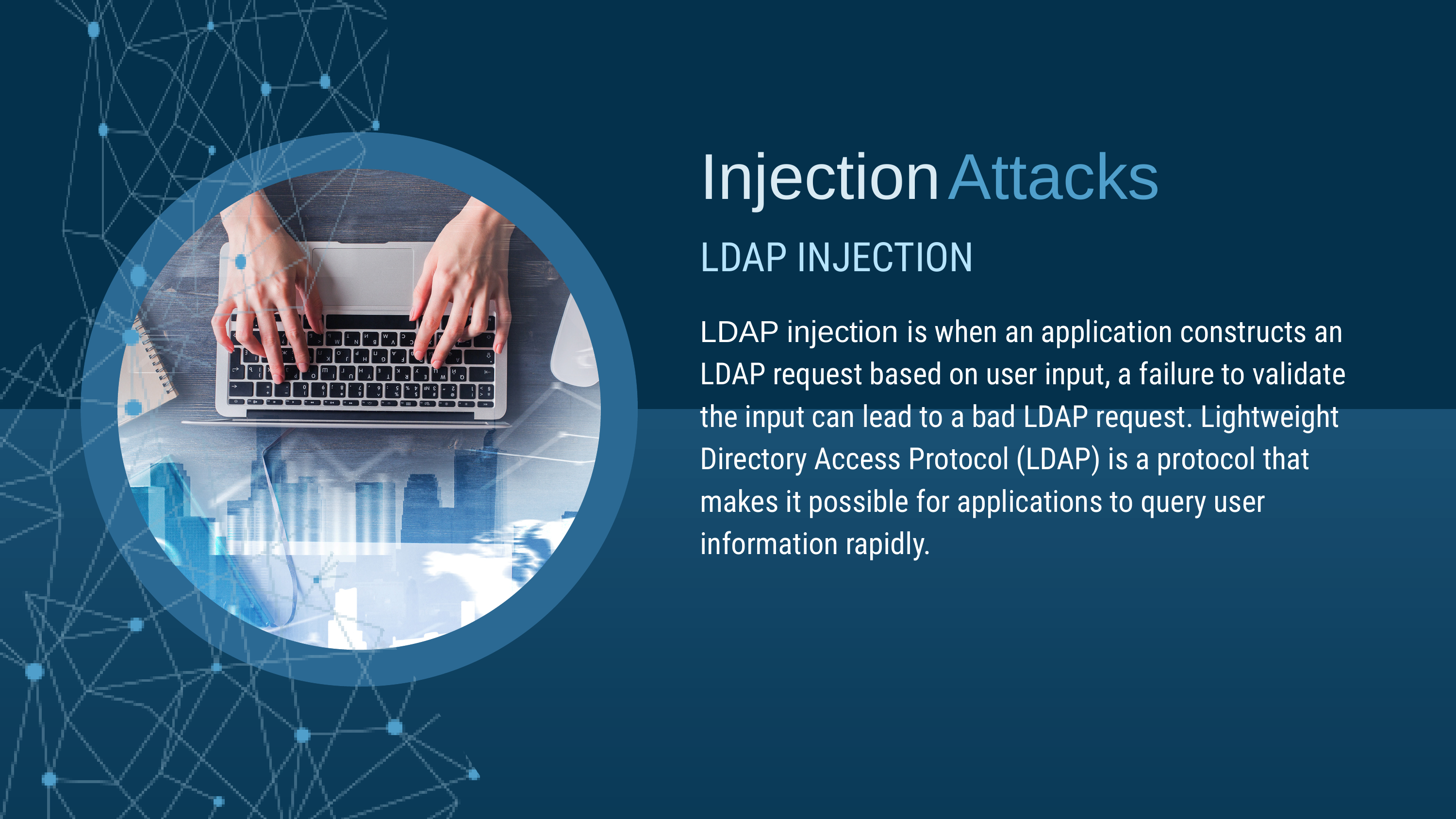

Injection
Attacks

LDAP INJECTION
LDAP injection is when an application constructs an LDAP request based on user input, a failure to validate the input can lead to a bad LDAP request. Lightweight Directory Access Protocol (LDAP) is a protocol that makes it possible for applications to query user information rapidly.